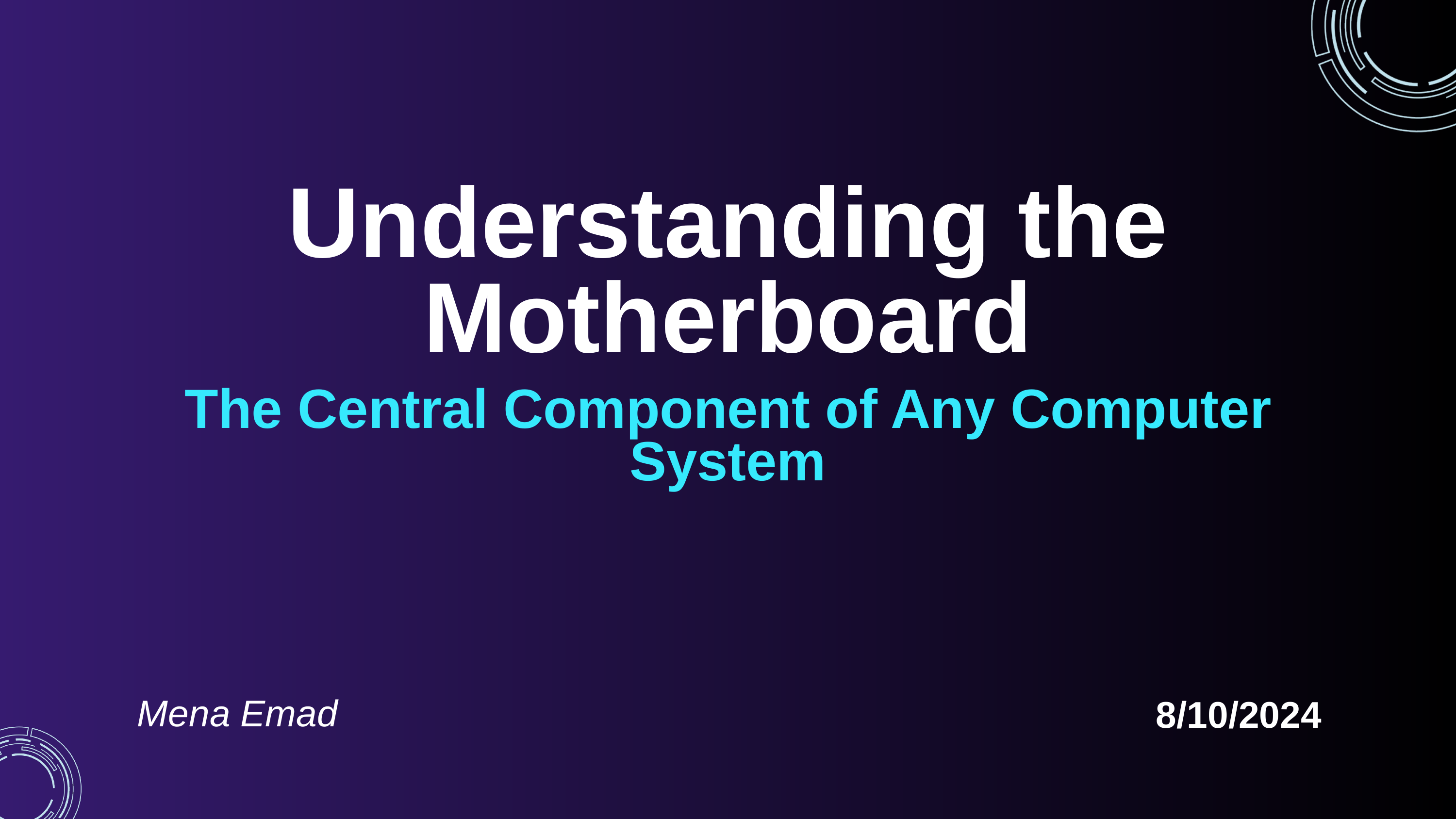

Understanding the Motherboard
The Central Component of Any Computer System
Mena Emad
8/10/2024